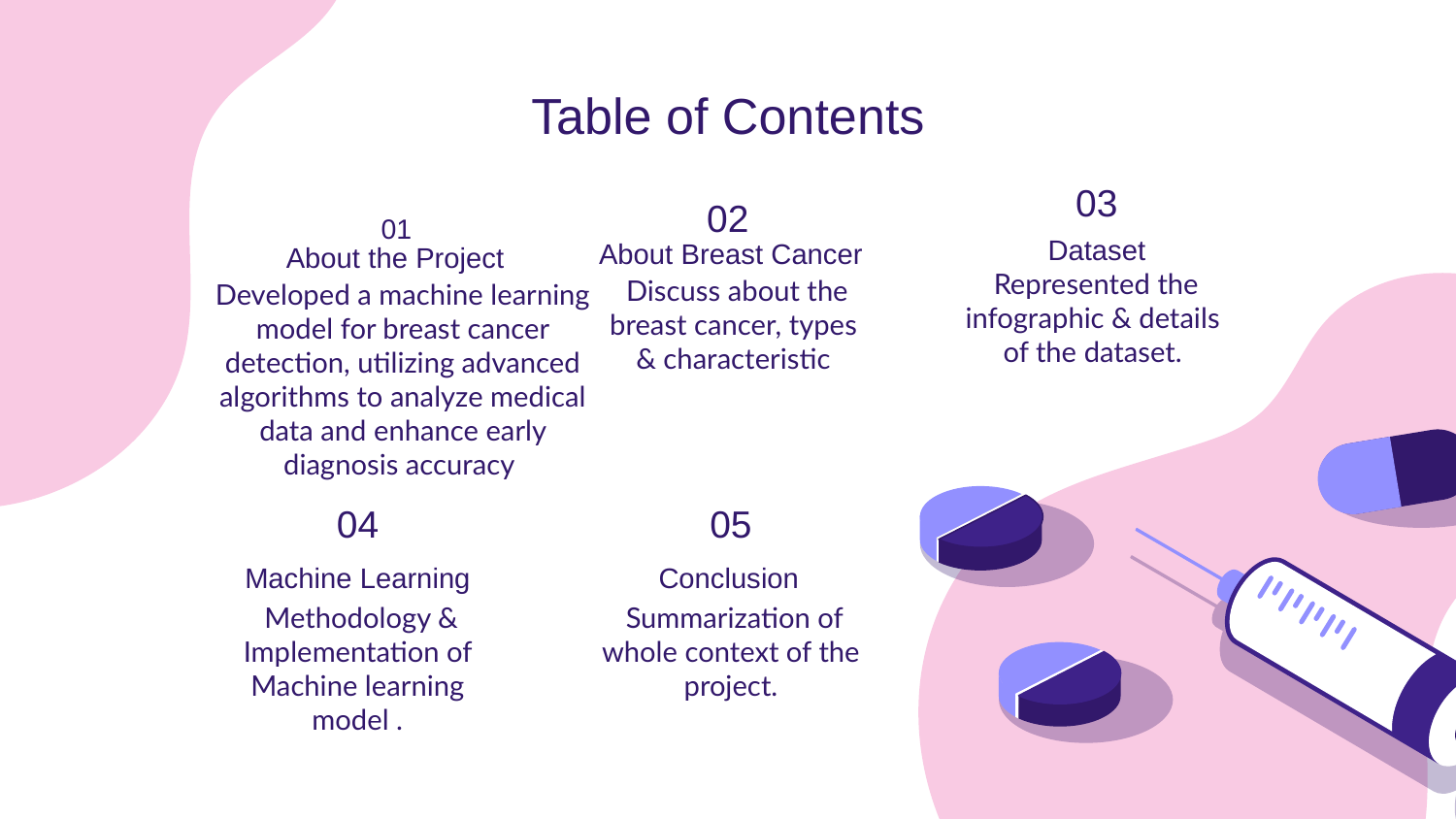

Table of Contents
03
02
# 01
Dataset
About Breast Cancer
About the Project
 Represented the infographic & details of the dataset.
 Discuss about the breast cancer, types & characteristic
Developed a machine learning model for breast cancer detection, utilizing advanced algorithms to analyze medical data and enhance early diagnosis accuracy

04
05

Machine Learning
Conclusion

 Methodology & Implementation of Machine learning model .
 Summarization of whole context of the project.